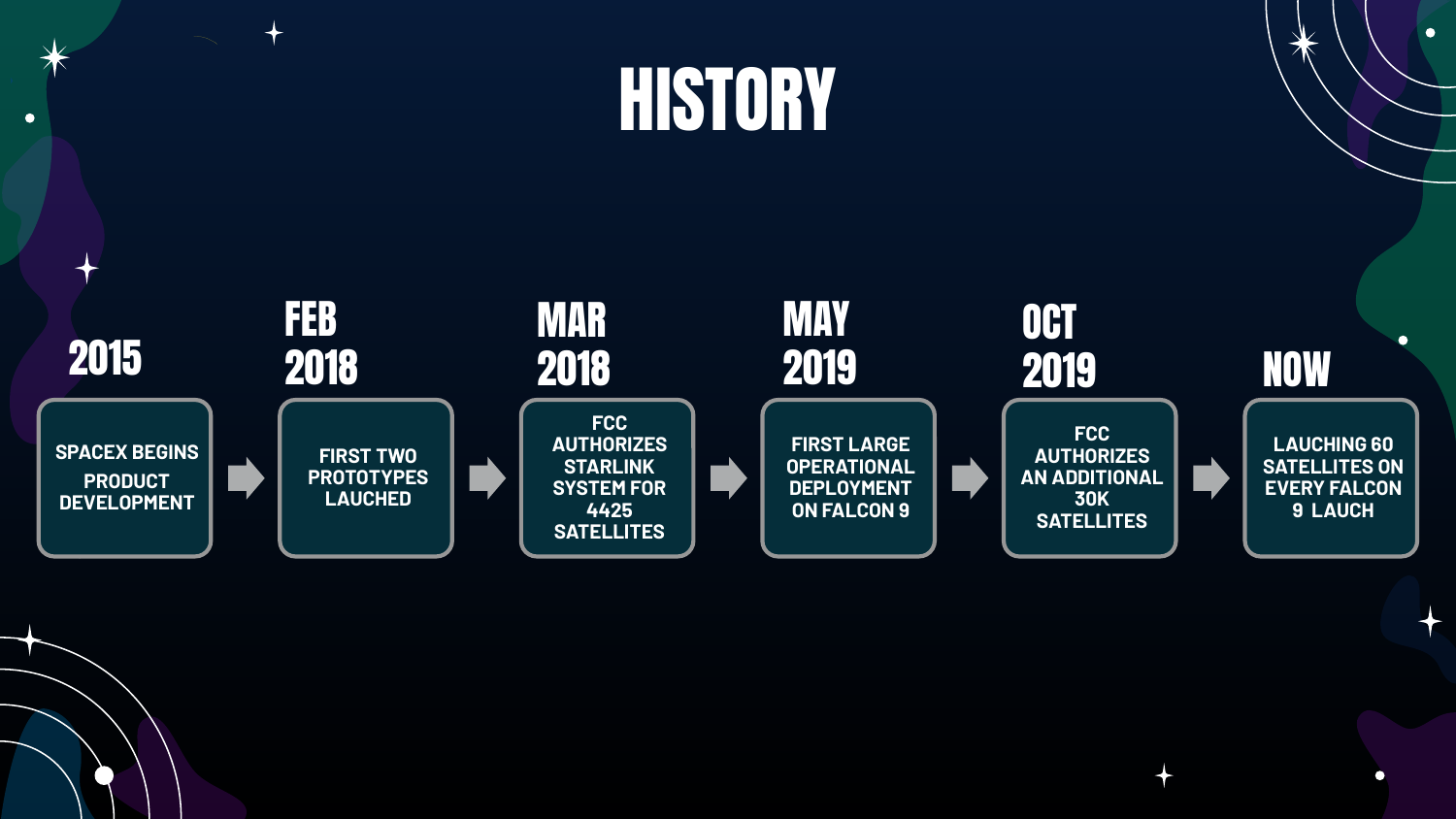

# HISTORY
SPACEX BEGINS
PRODUCT DEVELOPMENT

FIRST TWO PROTOTYPES LAUCHED

FCC AUTHORIZES STARLINK SYSTEM FOR 4425 SATELLITES

FIRST LARGE OPERATIONAL DEPLOYMENT ON FALCON 9

FCC AUTHORIZES AN ADDITIONAL 30K SATELLITES

LAUCHING 60 SATELLITES ON EVERY FALCON 9  LAUCH
FEB 2018
MAY
2019
MAR
2018
OCT
2019
2015
NOW